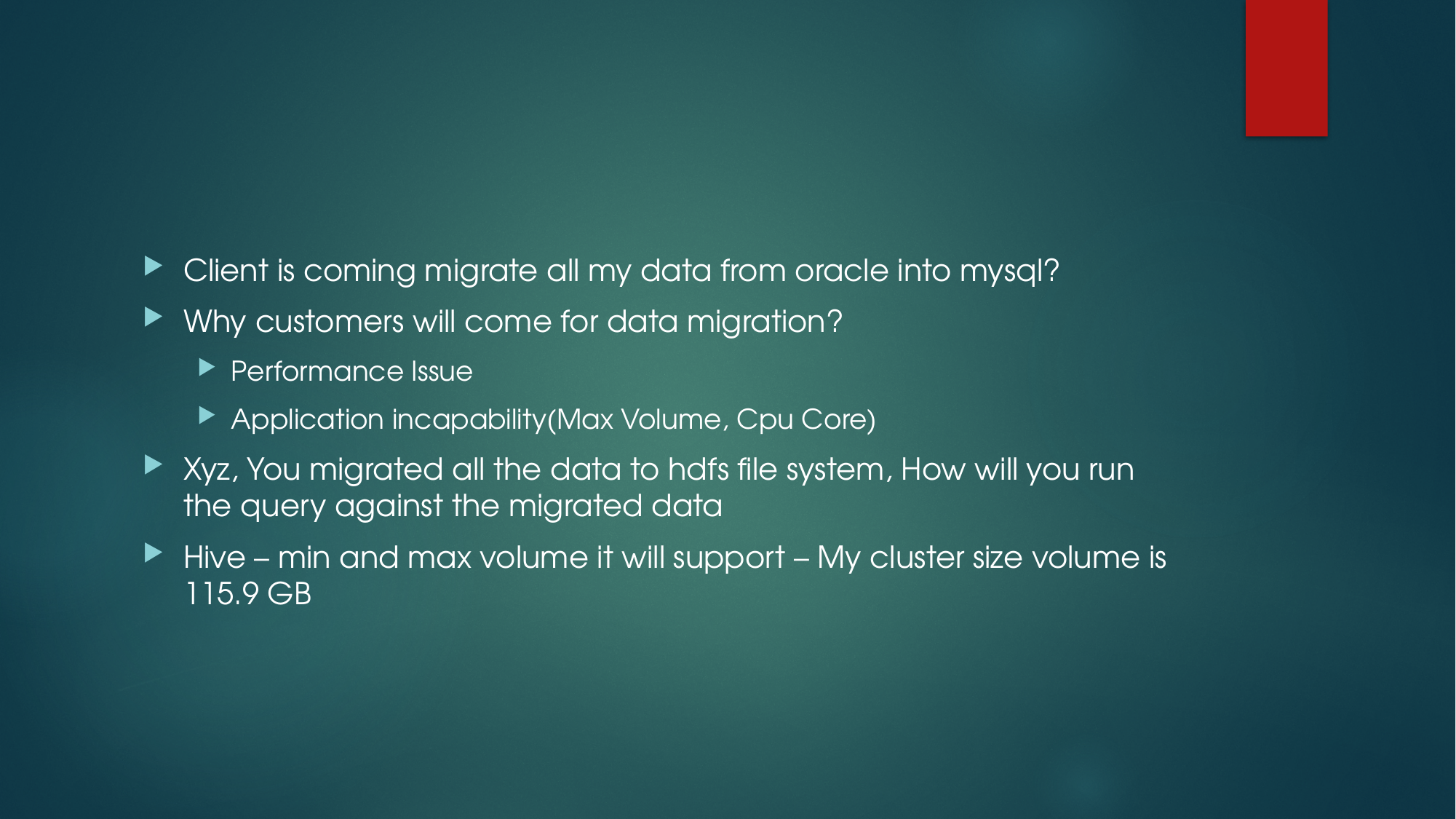

#
Client is coming migrate all my data from oracle into mysql?
Why customers will come for data migration?
Performance Issue
Application incapability(Max Volume, Cpu Core)
Xyz, You migrated all the data to hdfs file system, How will you run the query against the migrated data
Hive – min and max volume it will support – My cluster size volume is 115.9 GB